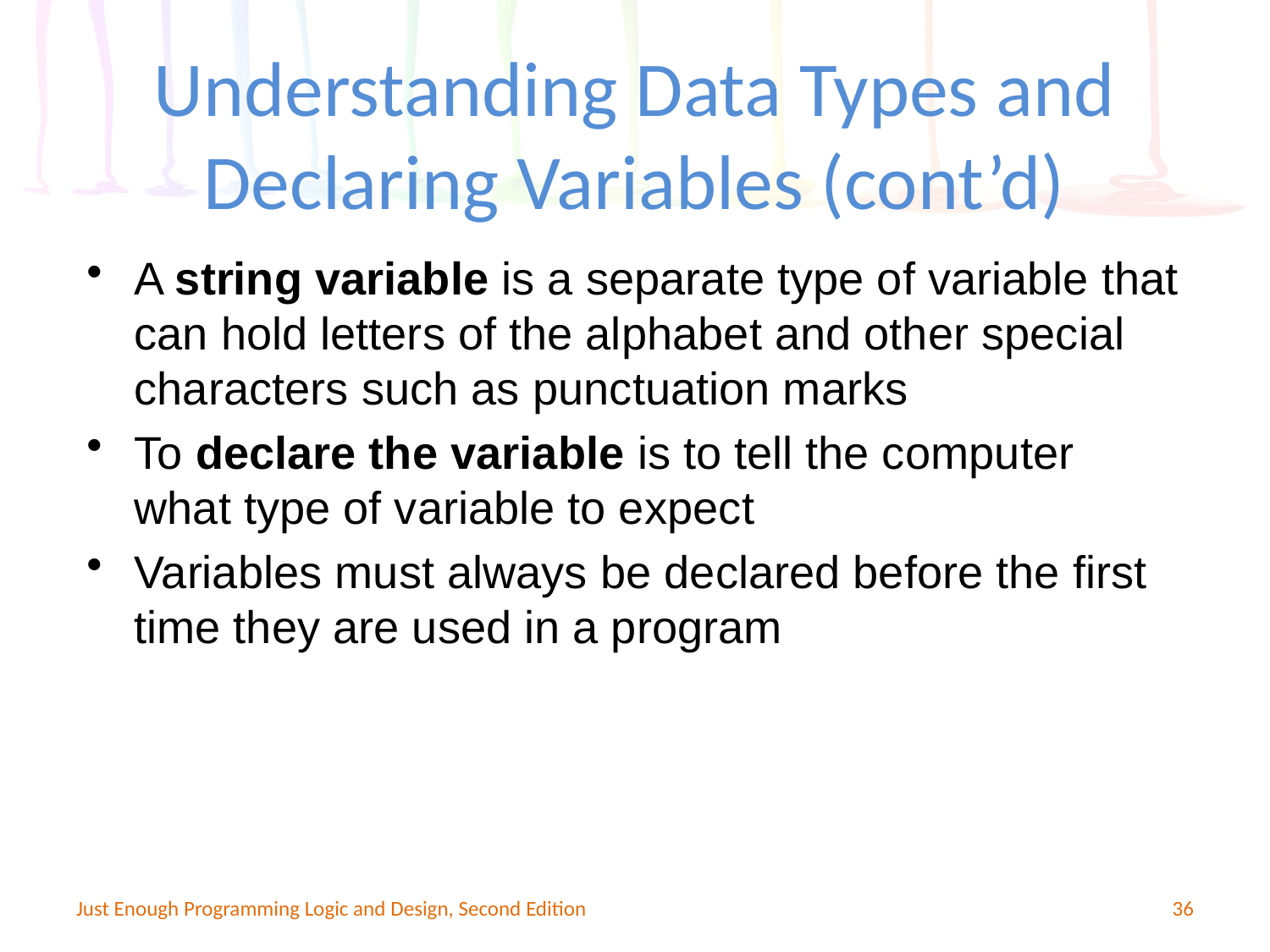

Understanding Data Types and Declaring Variables (cont’d)
A string variable is a separate type of variable that can hold letters of the alphabet and other special characters such as punctuation marks
To declare the variable is to tell the computer what type of variable to expect
Variables must always be declared before the first time they are used in a program

Just Enough Programming Logic and Design, Second Edition
36